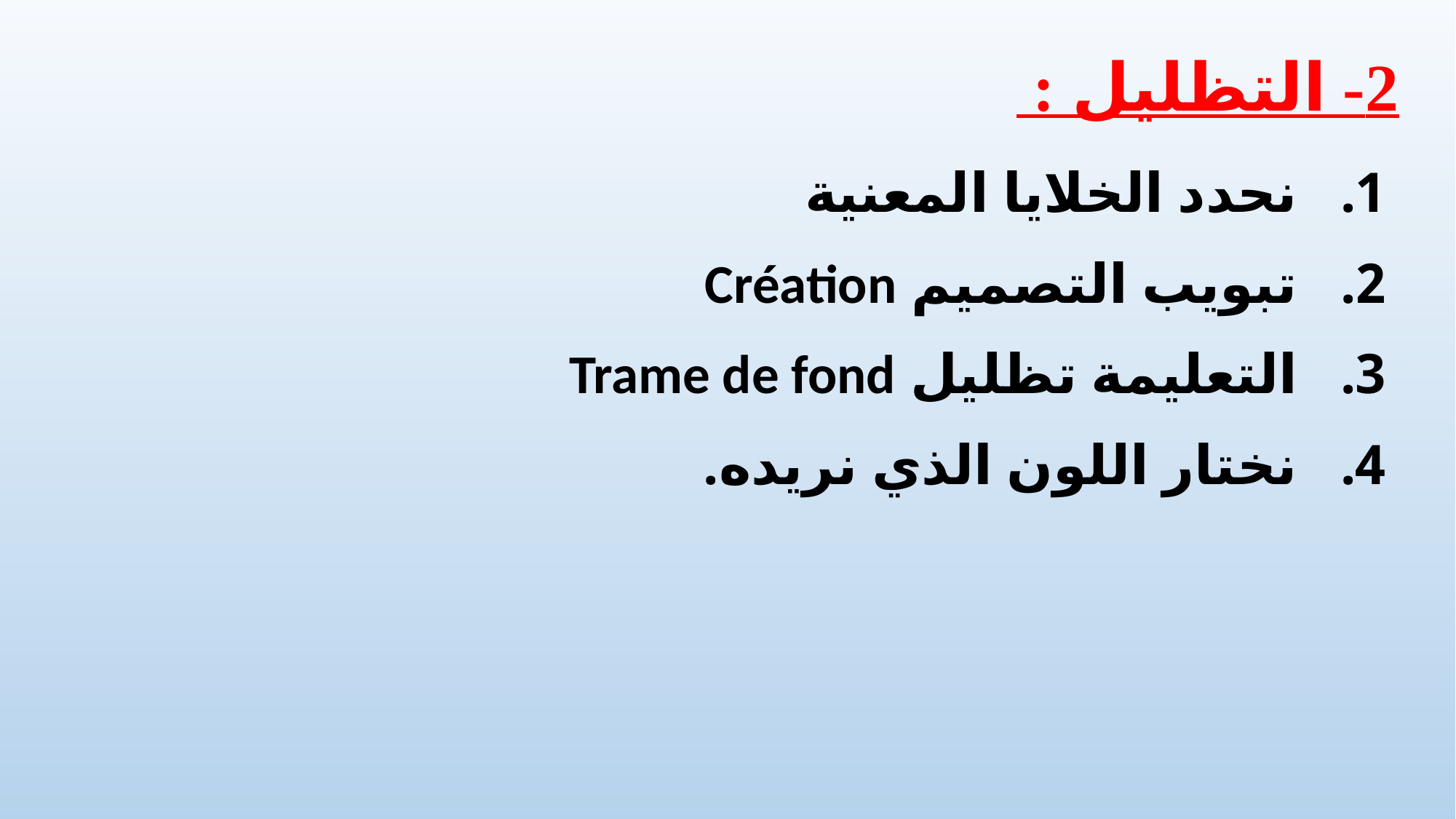

2- التظليل :
نحدد الخلايا المعنية
تبويب التصميم Création
التعليمة تظليل Trame de fond
نختار اللون الذي نريده.